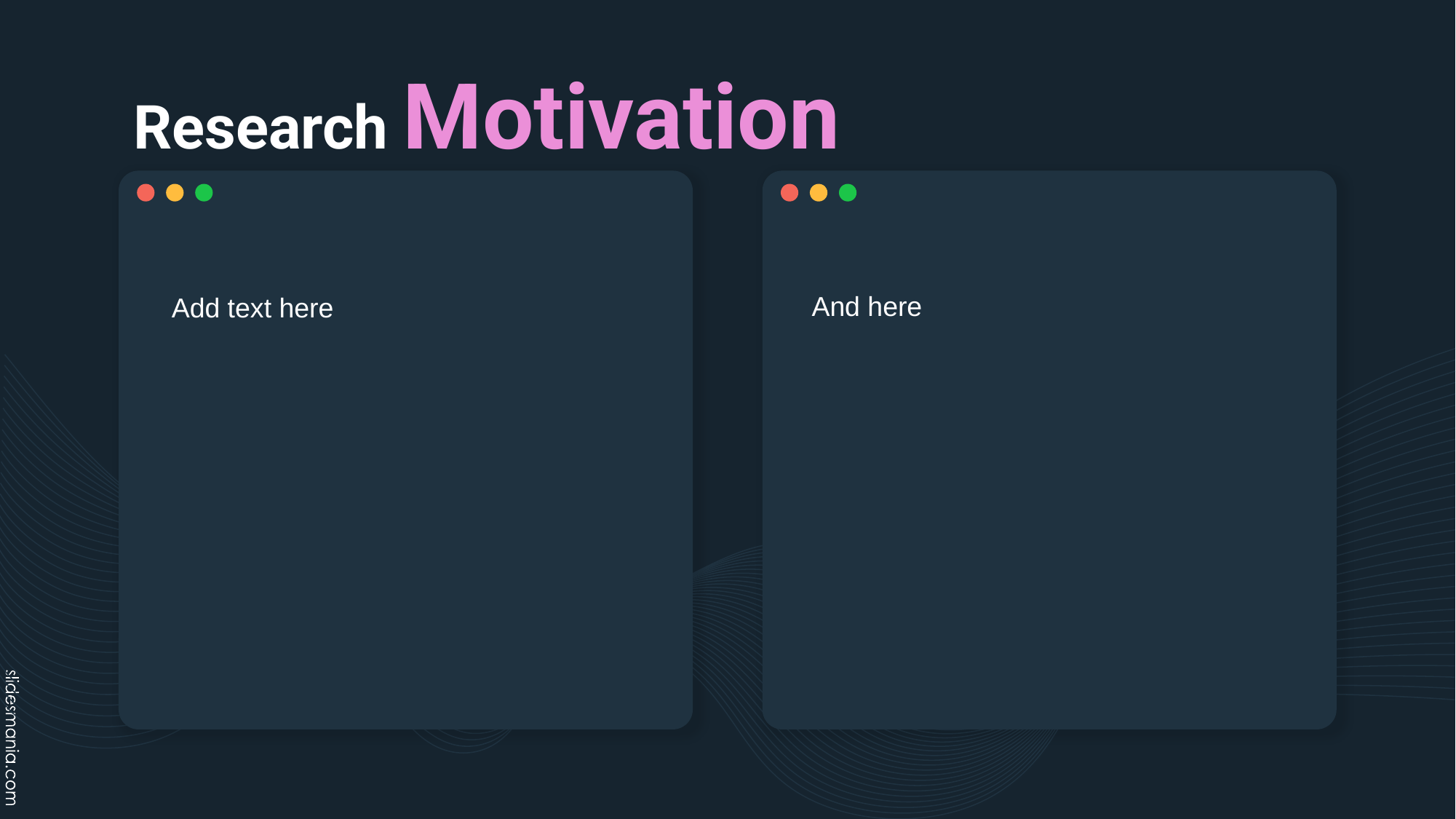

# Research Motivation
And here
Add text here